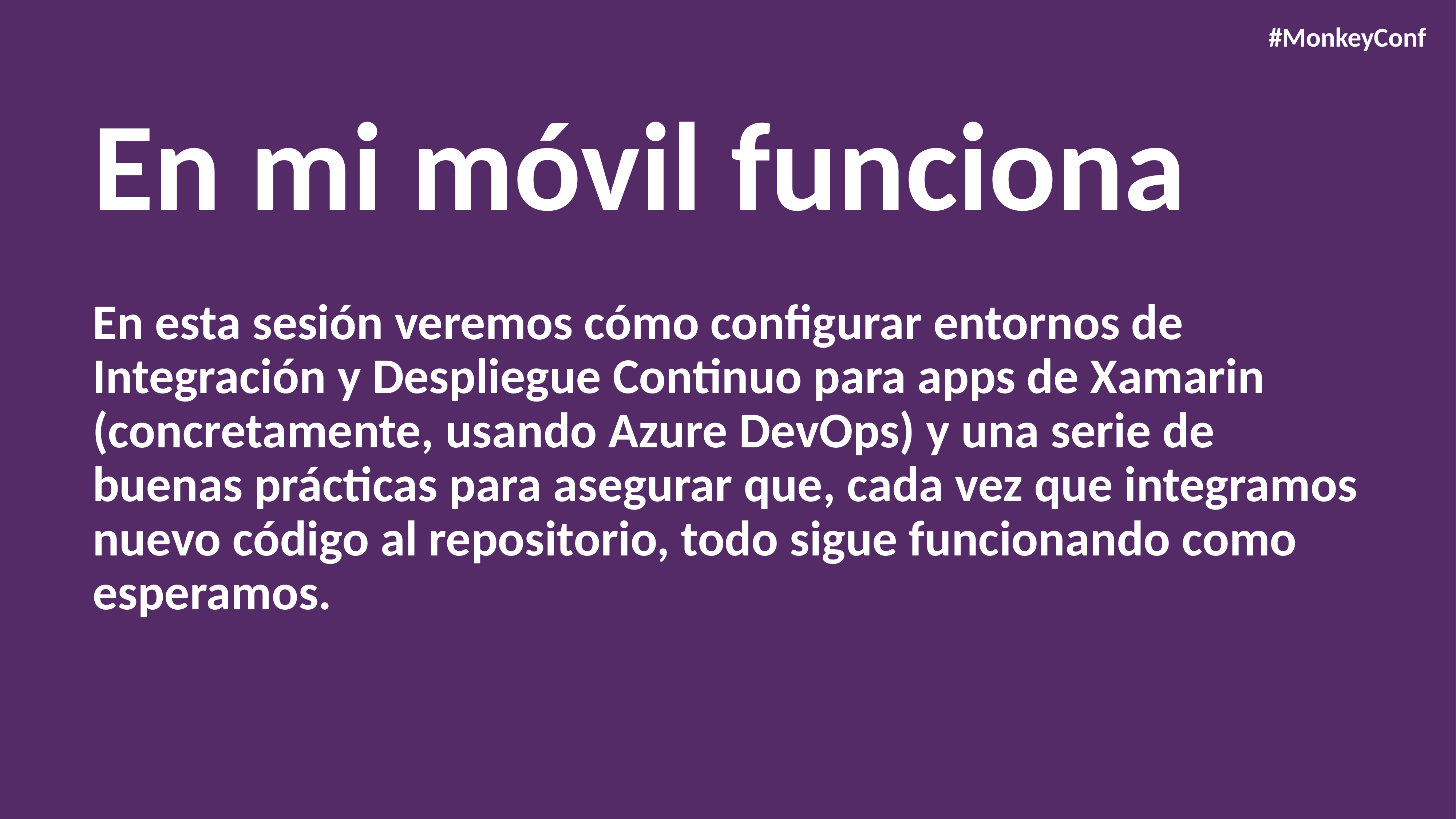

# En mi móvil funciona En esta sesión veremos cómo configurar entornos de Integración y Despliegue Continuo para apps de Xamarin (concretamente, usando Azure DevOps) y una serie de buenas prácticas para asegurar que, cada vez que integramos nuevo código al repositorio, todo sigue funcionando como esperamos.